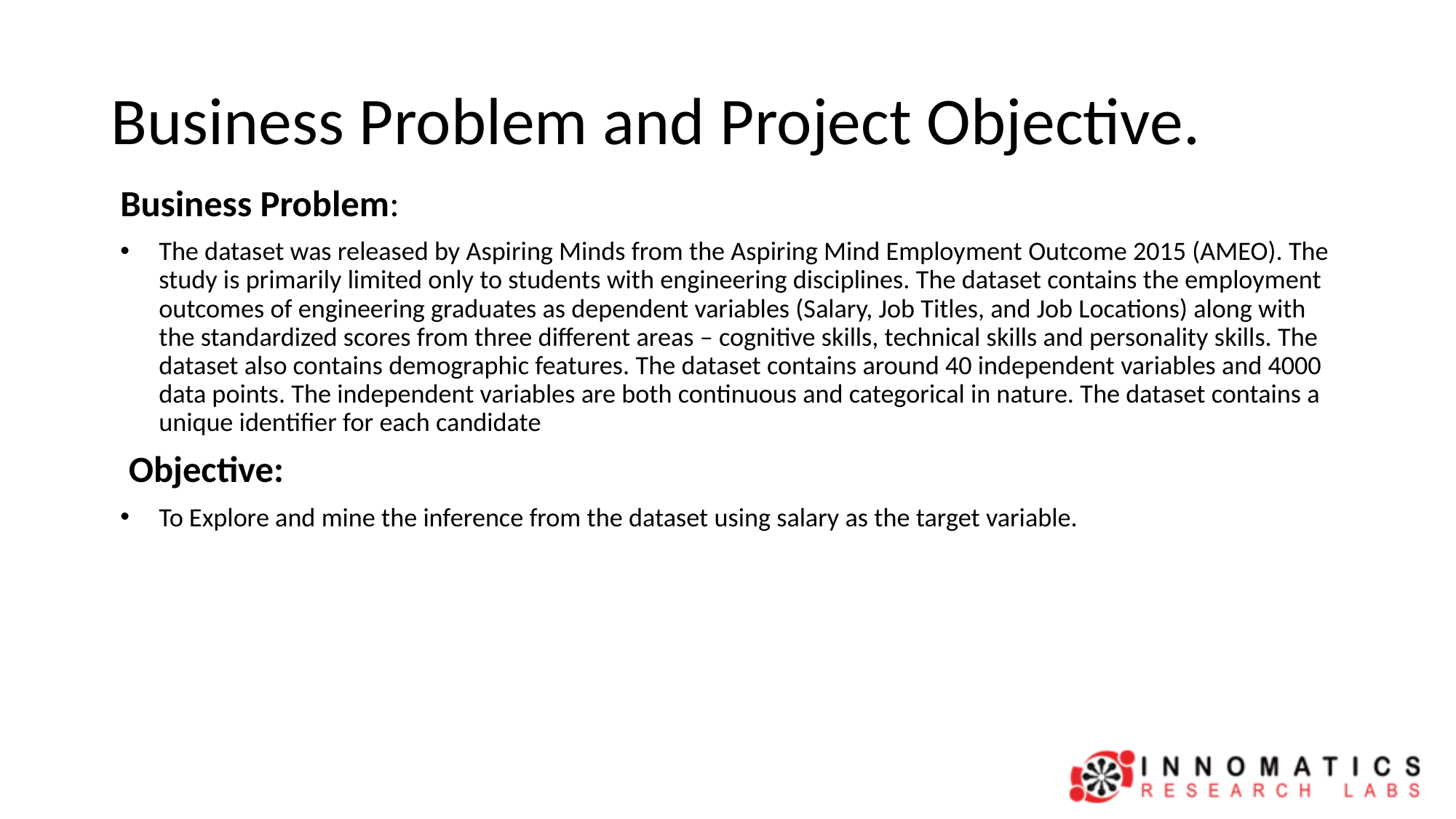

# Business Problem and Project Objective.
Business Problem:
The dataset was released by Aspiring Minds from the Aspiring Mind Employment Outcome 2015 (AMEO). The study is primarily limited only to students with engineering disciplines. The dataset contains the employment outcomes of engineering graduates as dependent variables (Salary, Job Titles, and Job Locations) along with the standardized scores from three different areas – cognitive skills, technical skills and personality skills. The dataset also contains demographic features. The dataset contains around 40 independent variables and 4000 data points. The independent variables are both continuous and categorical in nature. The dataset contains a unique identifier for each candidate
 Objective:
To Explore and mine the inference from the dataset using salary as the target variable.